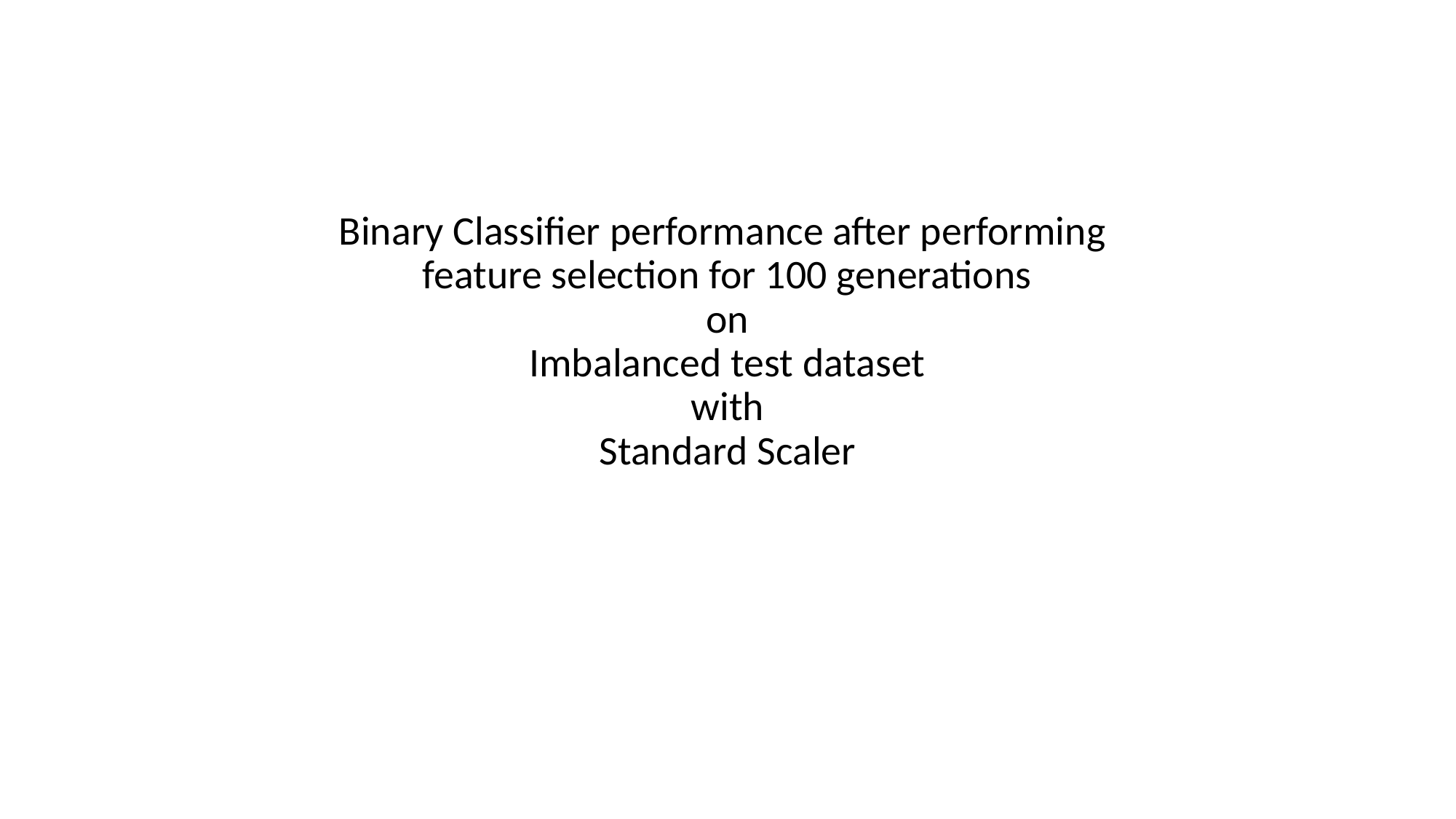

# Binary Classifier performance after performing feature selection for 100 generations on Imbalanced test dataset with Standard Scaler